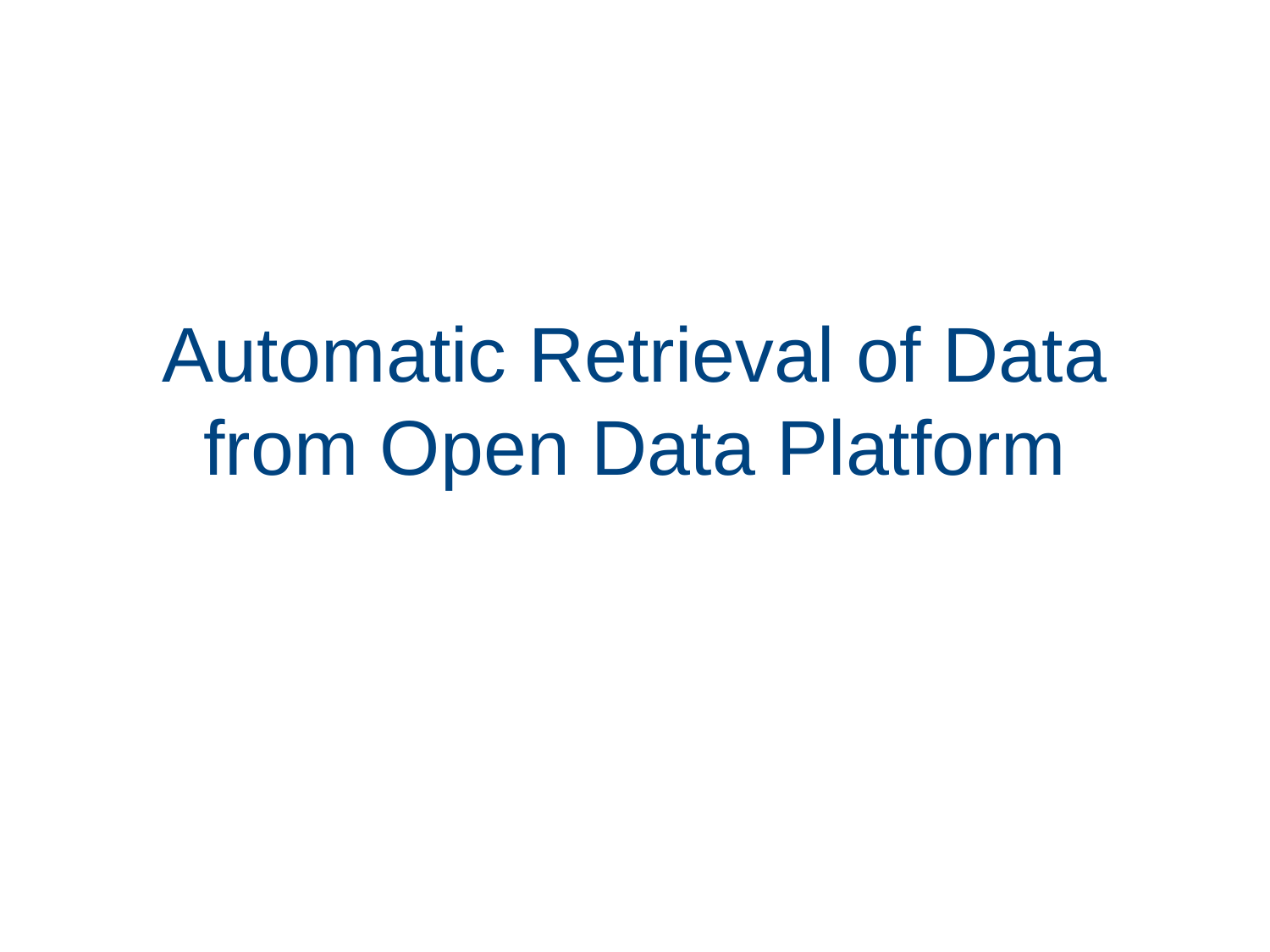

# Automatic Retrieval of Data from Open Data Platform